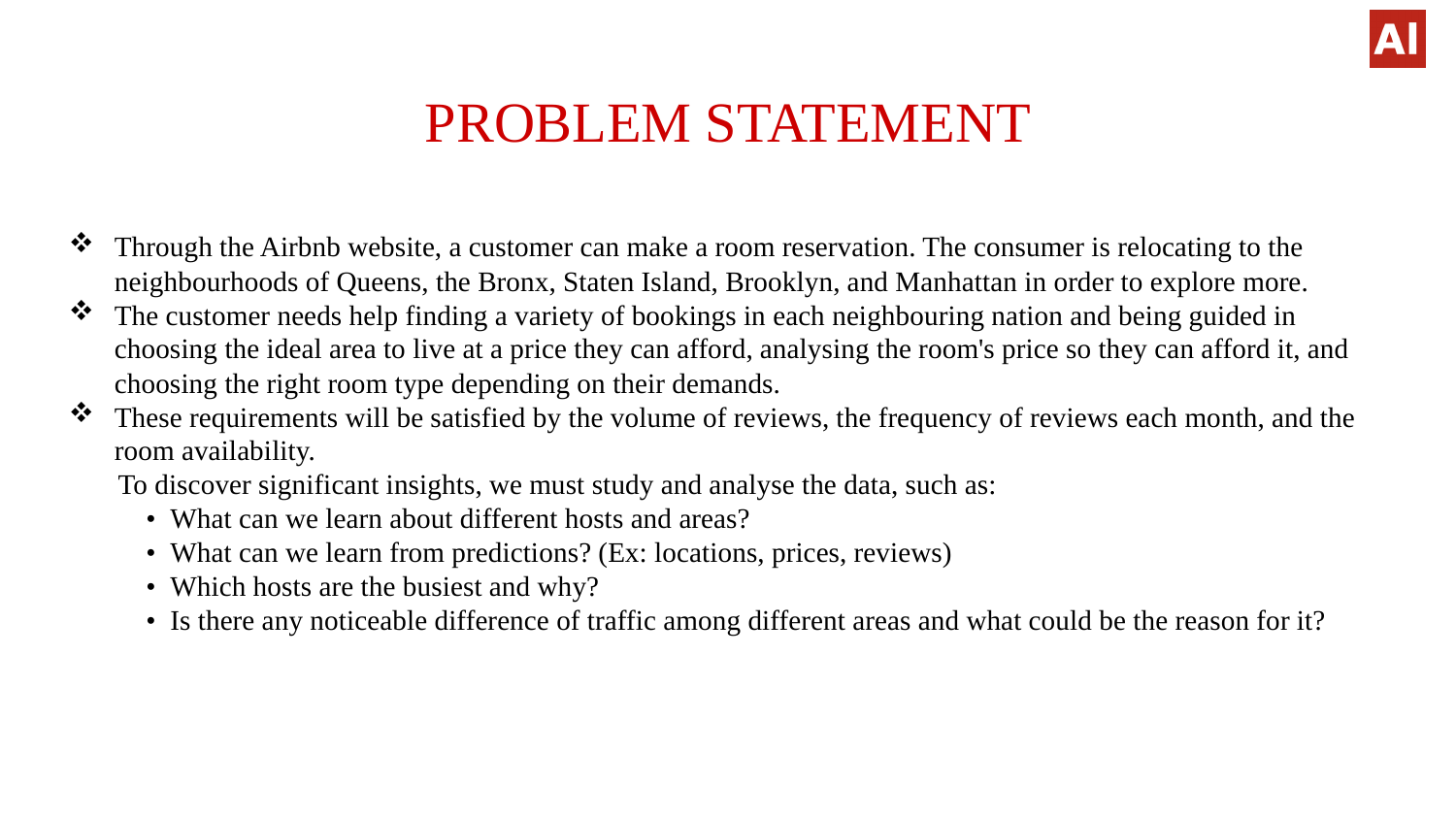

# PROBLEM STATEMENT
Through the Airbnb website, a customer can make a room reservation. The consumer is relocating to the neighbourhoods of Queens, the Bronx, Staten Island, Brooklyn, and Manhattan in order to explore more.
The customer needs help finding a variety of bookings in each neighbouring nation and being guided in choosing the ideal area to live at a price they can afford, analysing the room's price so they can afford it, and choosing the right room type depending on their demands.
These requirements will be satisfied by the volume of reviews, the frequency of reviews each month, and the room availability.
       To discover significant insights, we must study and analyse the data, such as:
           •  What can we learn about different hosts and areas?
           •  What can we learn from predictions? (Ex: locations, prices, reviews)
           •  Which hosts are the busiest and why?
           •  Is there any noticeable difference of traffic among different areas and what could be the reason for it?